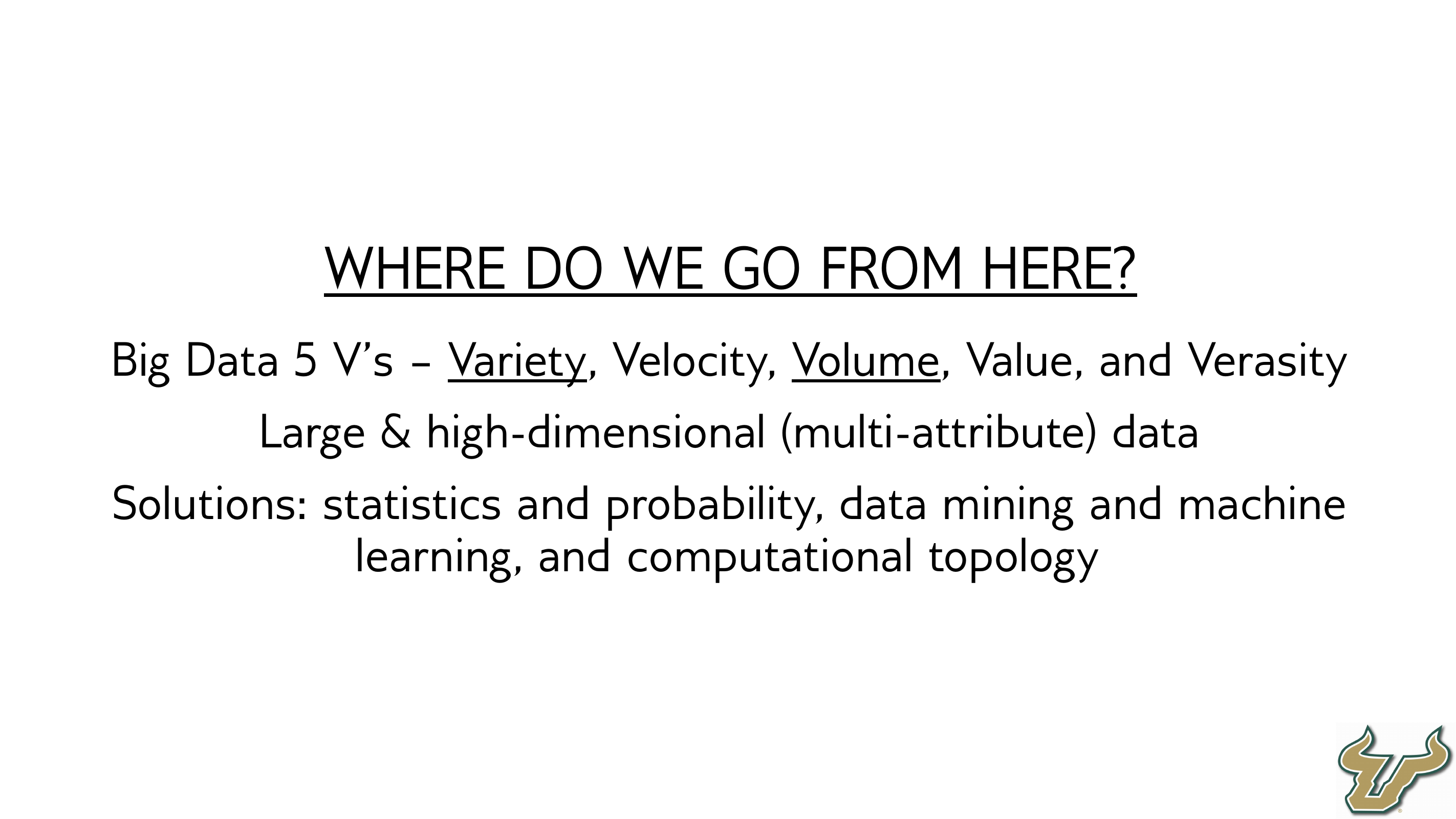

Where do we go from here?
Big Data 5 V’s – Variety, Velocity, Volume, Value, and Verasity
Large & high-dimensional (multi-attribute) data
Solutions: statistics and probability, data mining and machine learning, and computational topology